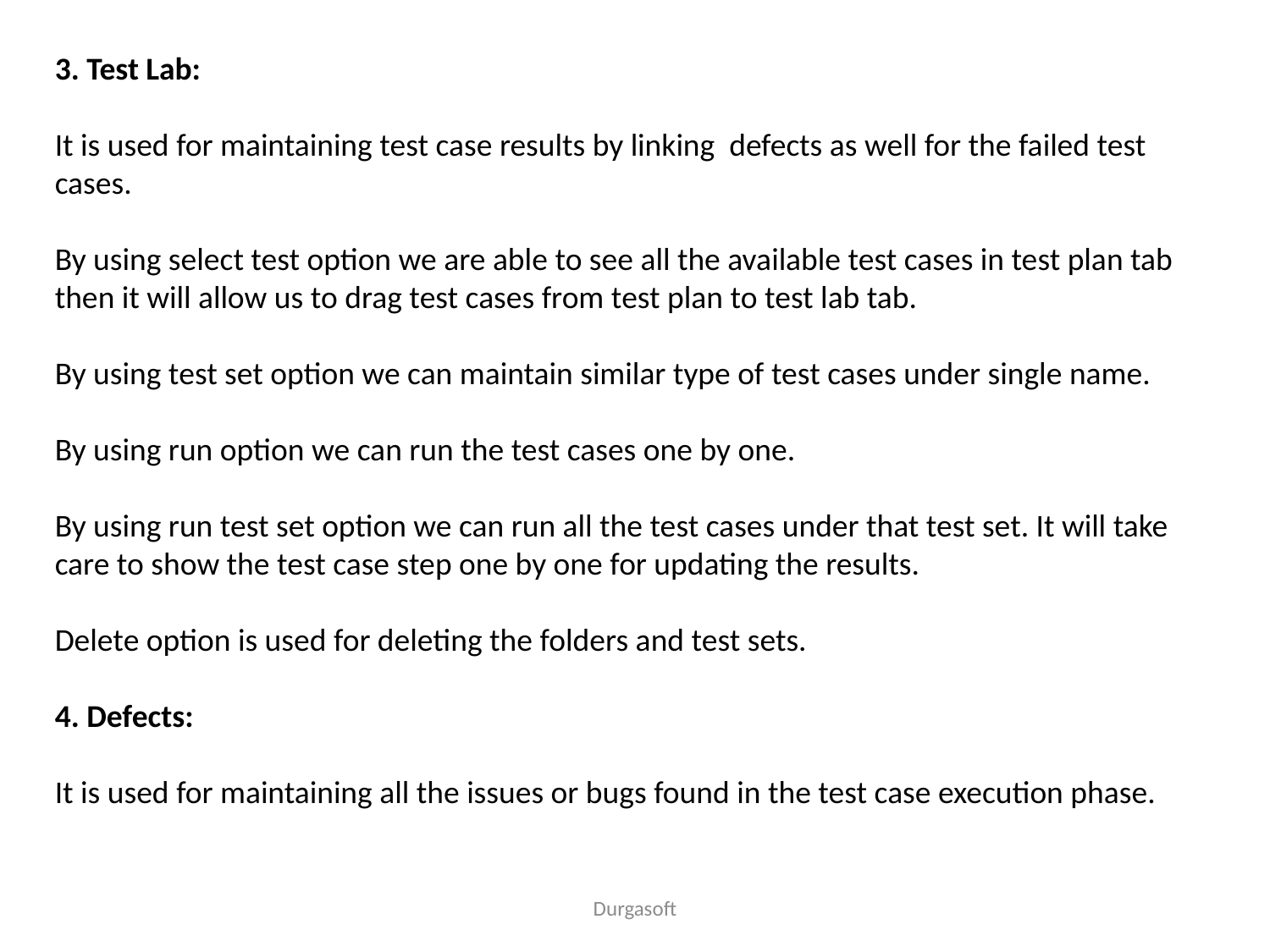

3. Test Lab:

It is used for maintaining test case results by linking  defects as well for the failed test cases.

By using select test option we are able to see all the available test cases in test plan tab then it will allow us to drag test cases from test plan to test lab tab.

By using test set option we can maintain similar type of test cases under single name.

By using run option we can run the test cases one by one.

By using run test set option we can run all the test cases under that test set. It will take care to show the test case step one by one for updating the results.

Delete option is used for deleting the folders and test sets.

4. Defects:

It is used for maintaining all the issues or bugs found in the test case execution phase.
Durgasoft